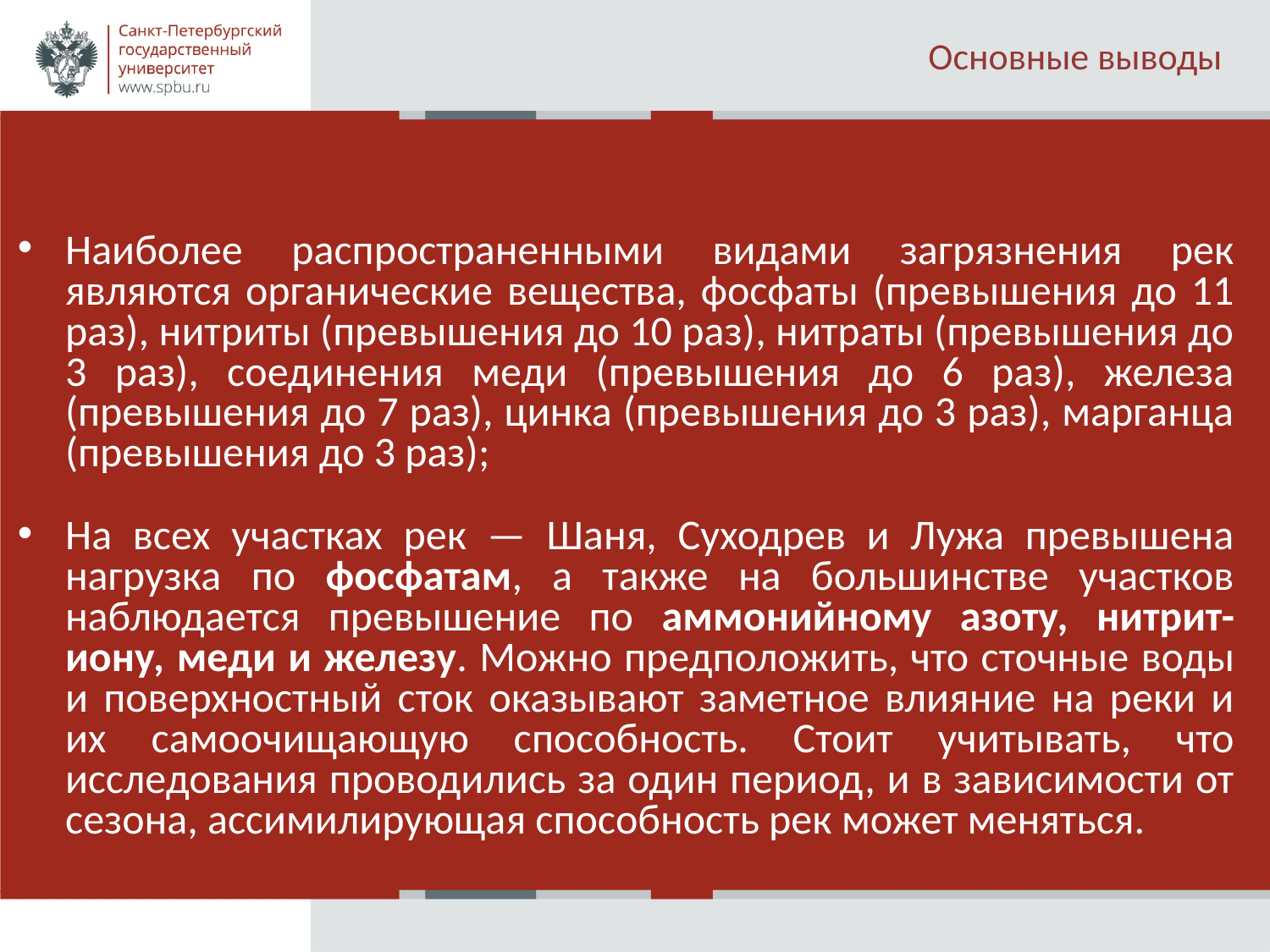

# Основные выводы

Наиболее распространенными видами загрязнения рек являются органические вещества, фосфаты (превышения до 11 раз), нитриты (превышения до 10 раз), нитраты (превышения до 3 раз), соединения меди (превышения до 6 раз), железа (превышения до 7 раз), цинка (превышения до 3 раз), марганца (превышения до 3 раз);

На всех участках рек — Шаня, Суходрев и Лужа превышена нагрузка по фосфатам, а также на большинстве участков наблюдается превышение по аммонийному азоту, нитрит-иону, меди и железу. Можно предположить, что сточные воды и поверхностный сток оказывают заметное влияние на реки и их самоочищающую способность. Стоит учитывать, что исследования проводились за один период, и в зависимости от сезона, ассимилирующая способность рек может меняться.

10